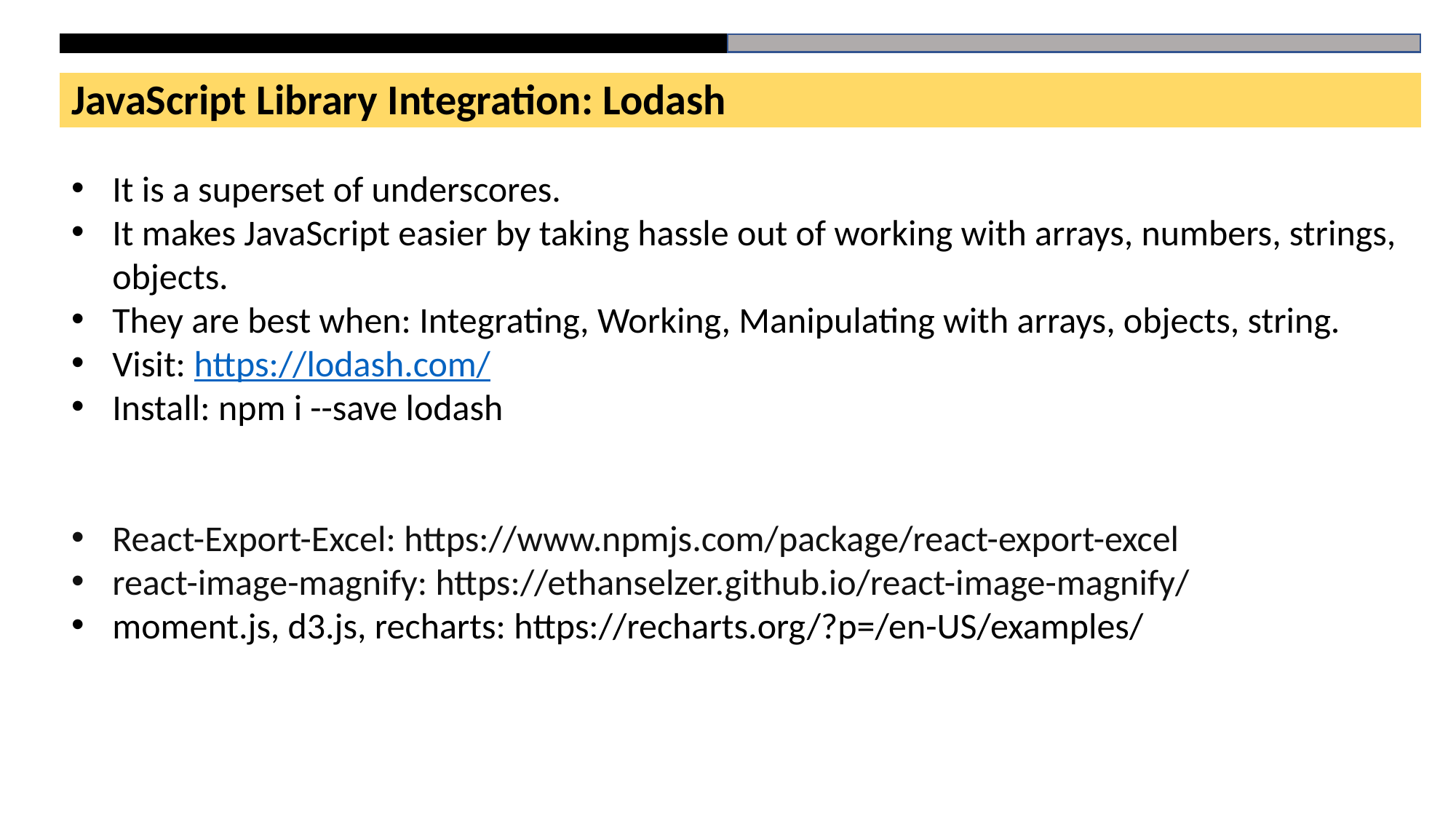

JavaScript Library Integration: Lodash

It is a superset of underscores.
It makes JavaScript easier by taking hassle out of working with arrays, numbers, strings, objects.
They are best when: Integrating, Working, Manipulating with arrays, objects, string.
Visit: https://lodash.com/
Install: npm i --save lodash

React-Export-Excel: https://www.npmjs.com/package/react-export-excel
react-image-magnify: https://ethanselzer.github.io/react-image-magnify/
moment.js, d3.js, recharts: https://recharts.org/?p=/en-US/examples/
# HTML